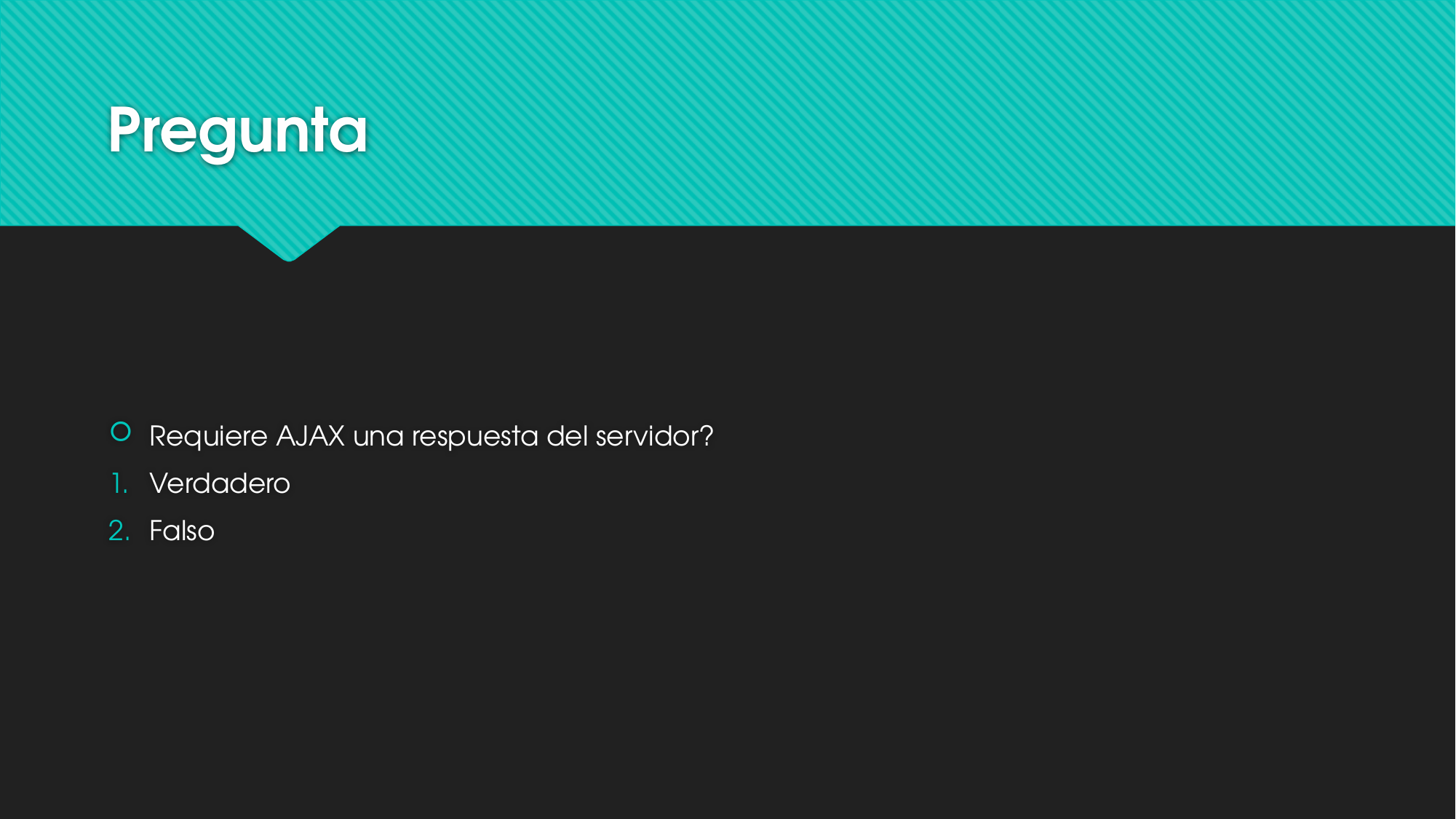

# Pregunta
Requiere AJAX una respuesta del servidor?
Verdadero
Falso